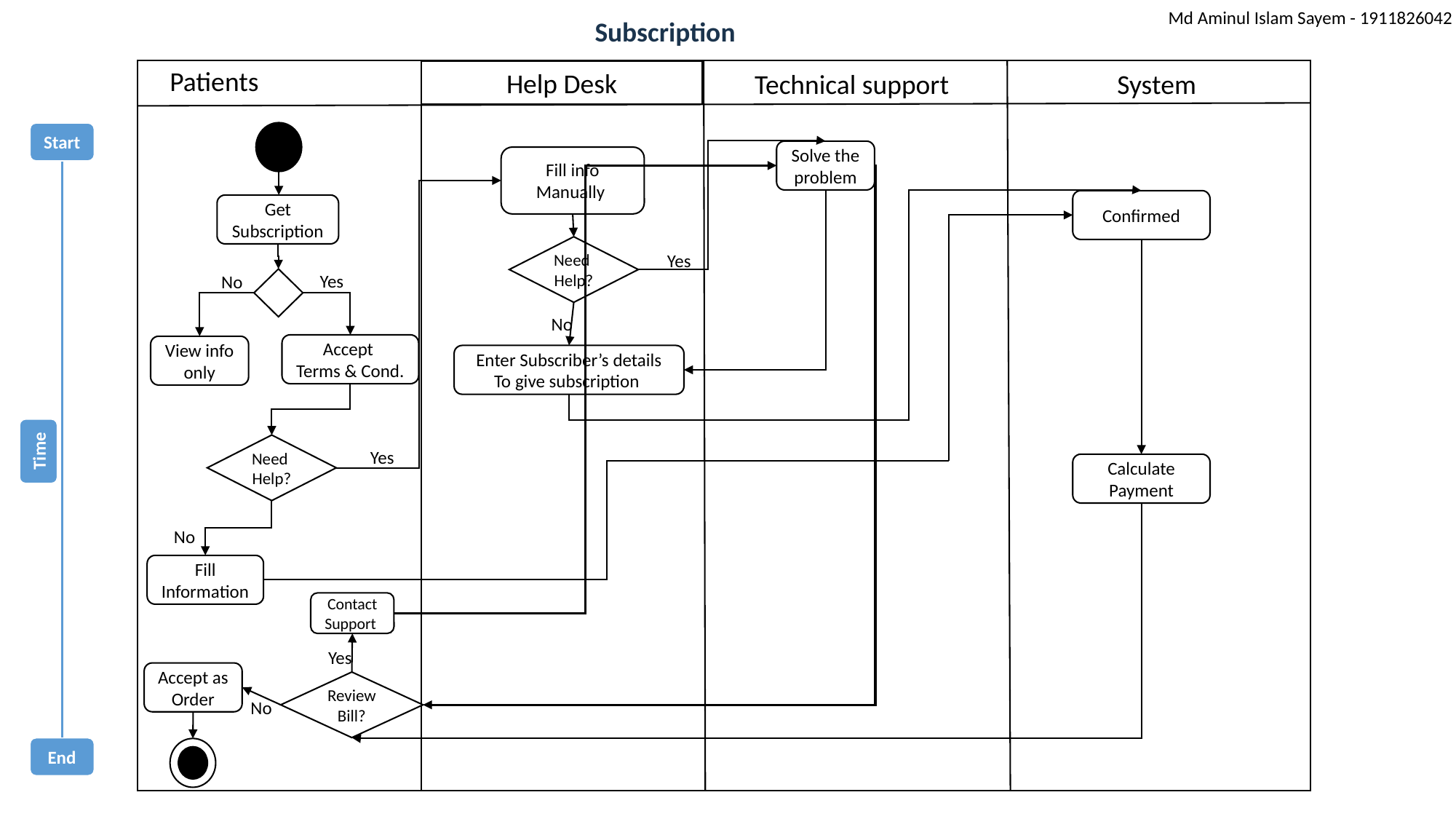

Md Aminul Islam Sayem - 1911826042
Subscription
Patients

Help Desk
Technical support
System
Start

Solve the problem
Fill info
Manually
Confirmed
Get Subscription
Need
Help?
Yes
Yes
No

No
Accept
Terms & Cond.
View info only
Enter Subscriber’s details
To give subscription
Time
Need
Help?
Yes
Calculate Payment
No
Fill Information
Contact Support
Yes
Accept as Order
Review Bill?
No
End